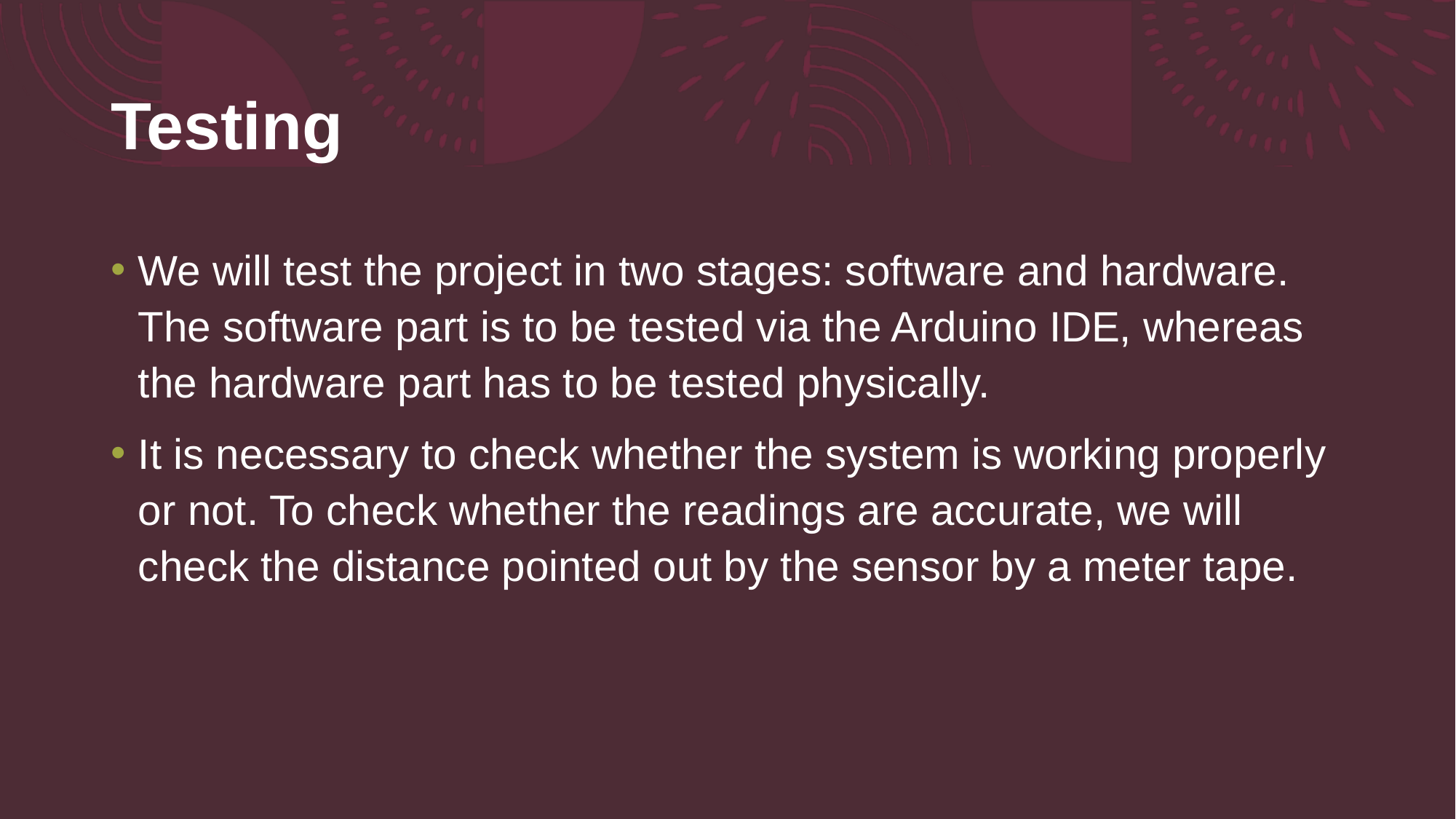

# Testing
We will test the project in two stages: software and hardware. The software part is to be tested via the Arduino IDE, whereas the hardware part has to be tested physically.
It is necessary to check whether the system is working properly or not. To check whether the readings are accurate, we will check the distance pointed out by the sensor by a meter tape.